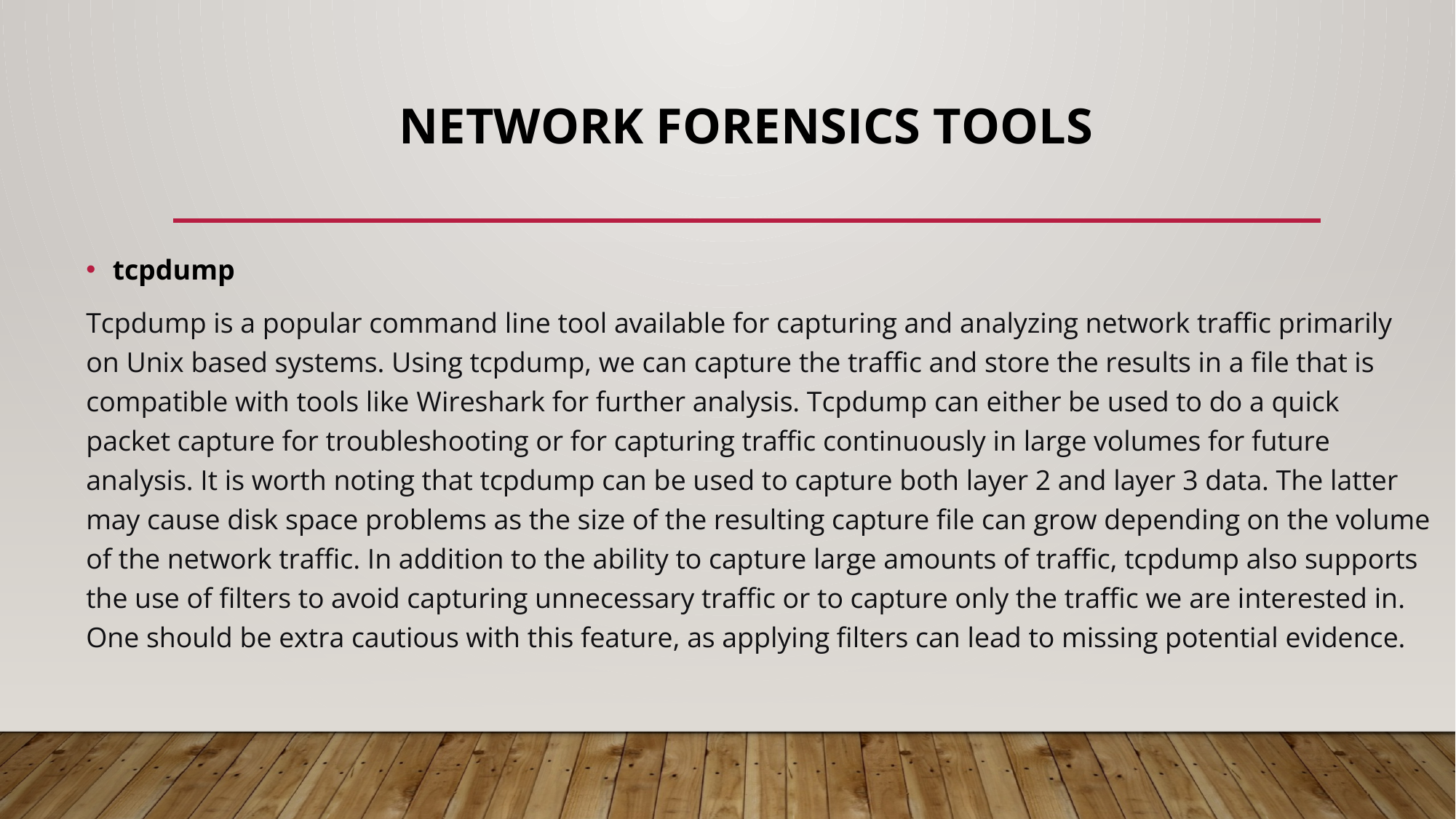

# Network Forensics Tools
tcpdump
Tcpdump is a popular command line tool available for capturing and analyzing network traffic primarily on Unix based systems. Using tcpdump, we can capture the traffic and store the results in a file that is compatible with tools like Wireshark for further analysis. Tcpdump can either be used to do a quick packet capture for troubleshooting or for capturing traffic continuously in large volumes for future analysis. It is worth noting that tcpdump can be used to capture both layer 2 and layer 3 data. The latter may cause disk space problems as the size of the resulting capture file can grow depending on the volume of the network traffic. In addition to the ability to capture large amounts of traffic, tcpdump also supports the use of filters to avoid capturing unnecessary traffic or to capture only the traffic we are interested in. One should be extra cautious with this feature, as applying filters can lead to missing potential evidence.